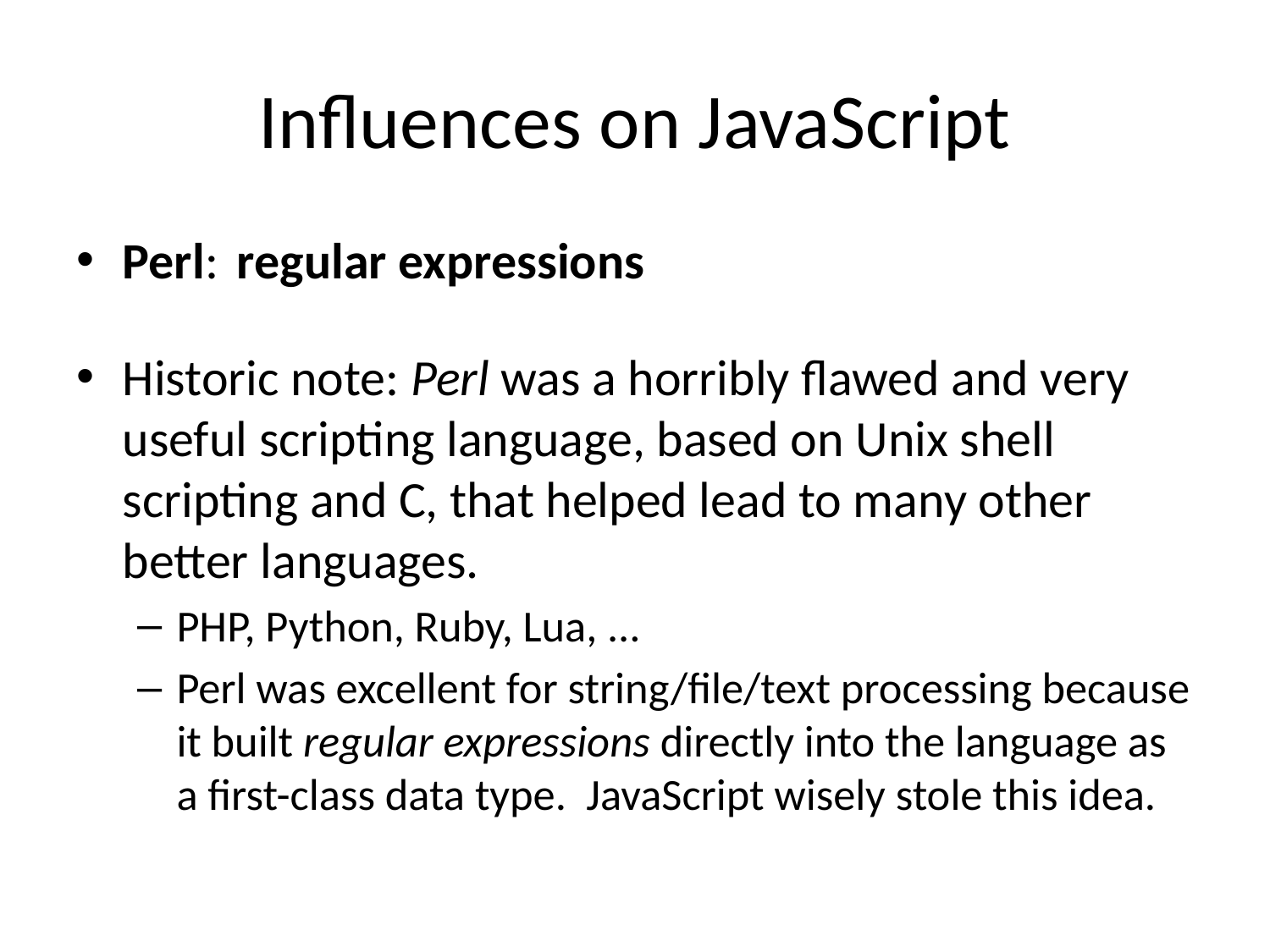

# Influences on JavaScript
Perl:	regular expressions

Historic note: Perl was a horribly flawed and very useful scripting language, based on Unix shell scripting and C, that helped lead to many other better languages.
PHP, Python, Ruby, Lua, ...
Perl was excellent for string/file/text processing because it built regular expressions directly into the language as a first-class data type.  JavaScript wisely stole this idea.